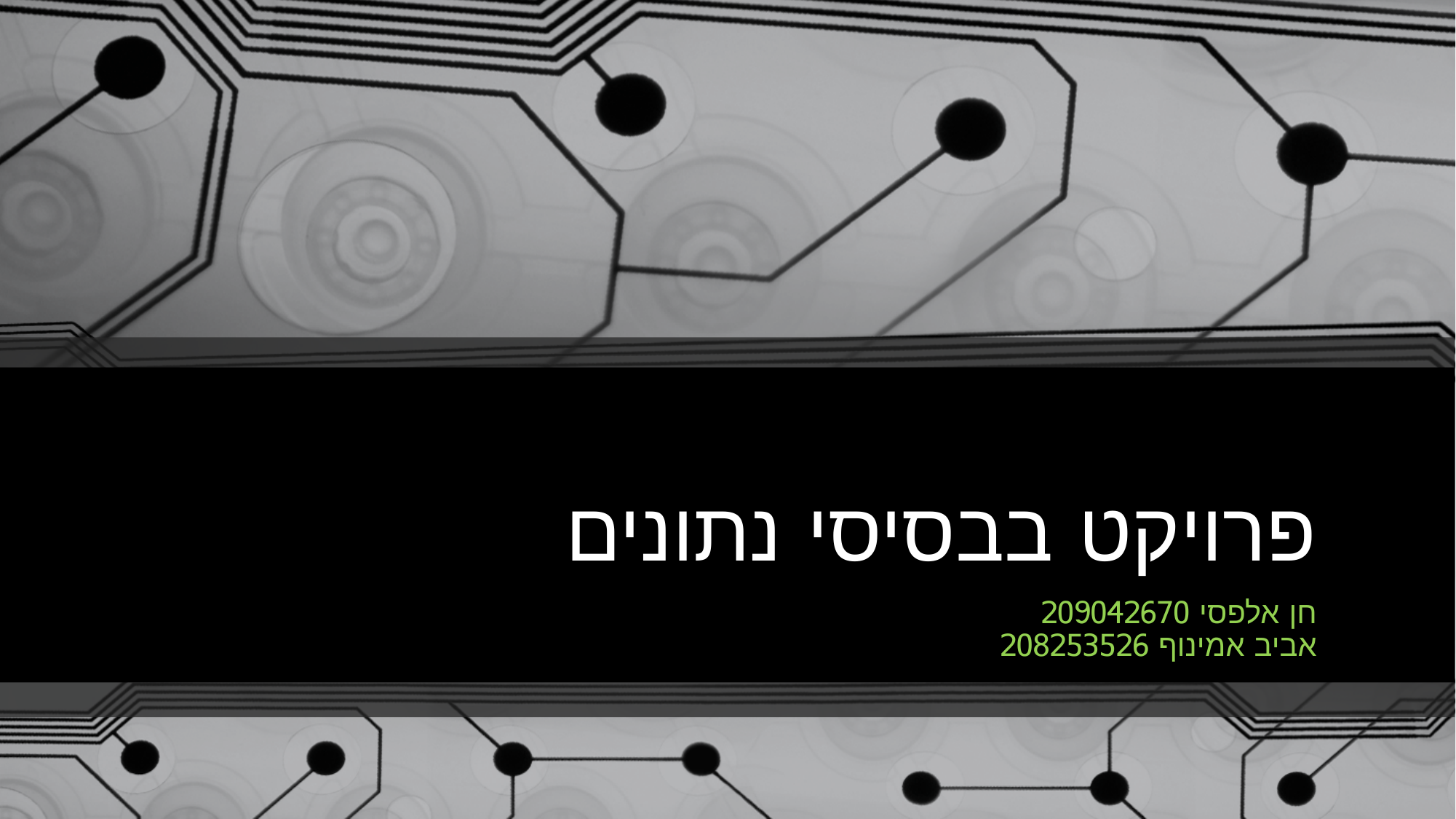

# פרויקט בבסיסי נתונים
חן אלפסי 209042670
אביב אמינוף 208253526